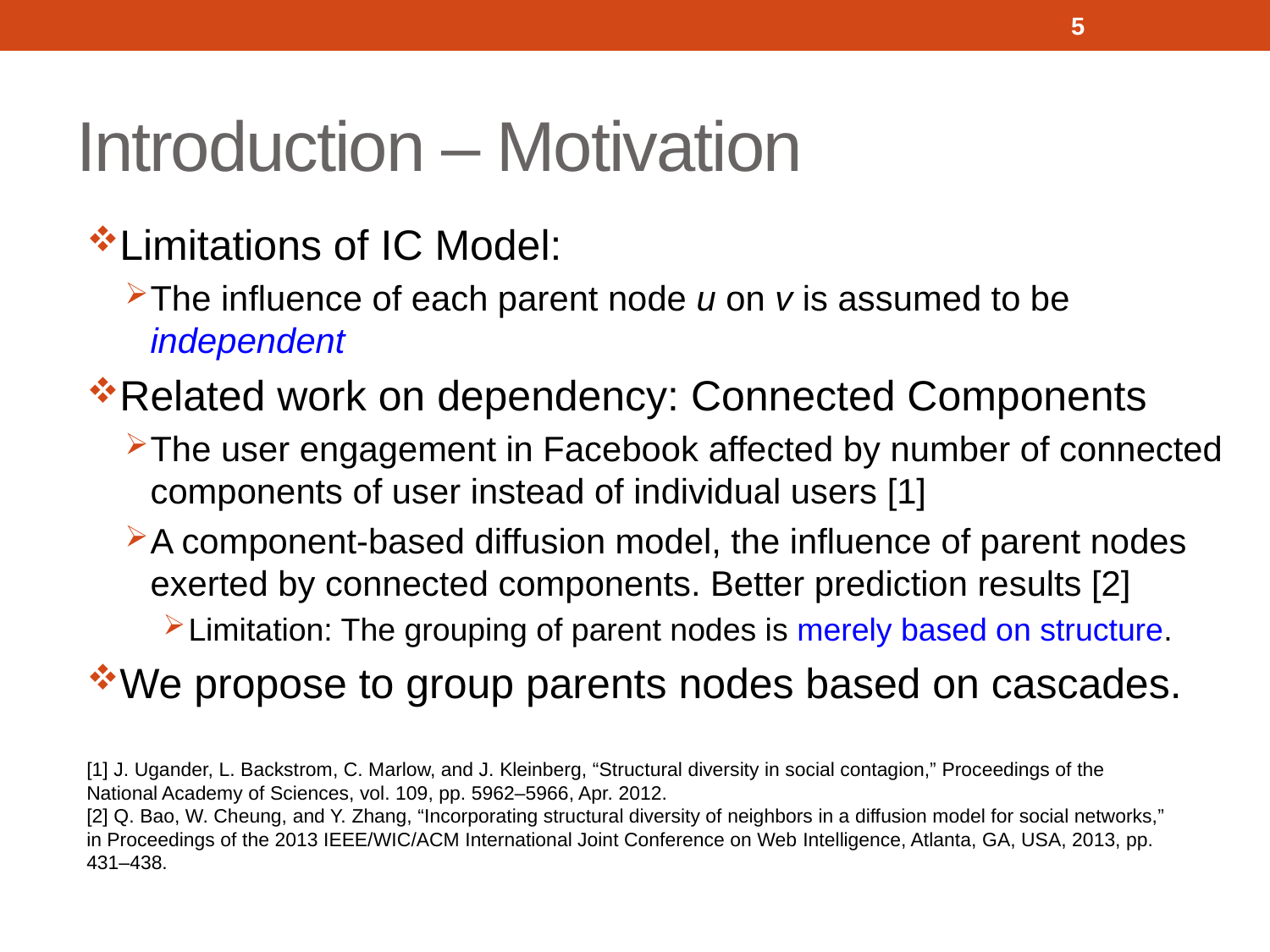

5
# Introduction – Motivation
Limitations of IC Model:
The influence of each parent node u on v is assumed to be independent
Related work on dependency: Connected Components
The user engagement in Facebook affected by number of connected components of user instead of individual users [1]
A component-based diffusion model, the influence of parent nodes exerted by connected components. Better prediction results [2]
Limitation: The grouping of parent nodes is merely based on structure.
We propose to group parents nodes based on cascades.
[1] J. Ugander, L. Backstrom, C. Marlow, and J. Kleinberg, “Structural diversity in social contagion,” Proceedings of the National Academy of Sciences, vol. 109, pp. 5962–5966, Apr. 2012.
[2] Q. Bao, W. Cheung, and Y. Zhang, “Incorporating structural diversity of neighbors in a diffusion model for social networks,” in Proceedings of the 2013 IEEE/WIC/ACM International Joint Conference on Web Intelligence, Atlanta, GA, USA, 2013, pp. 431–438.